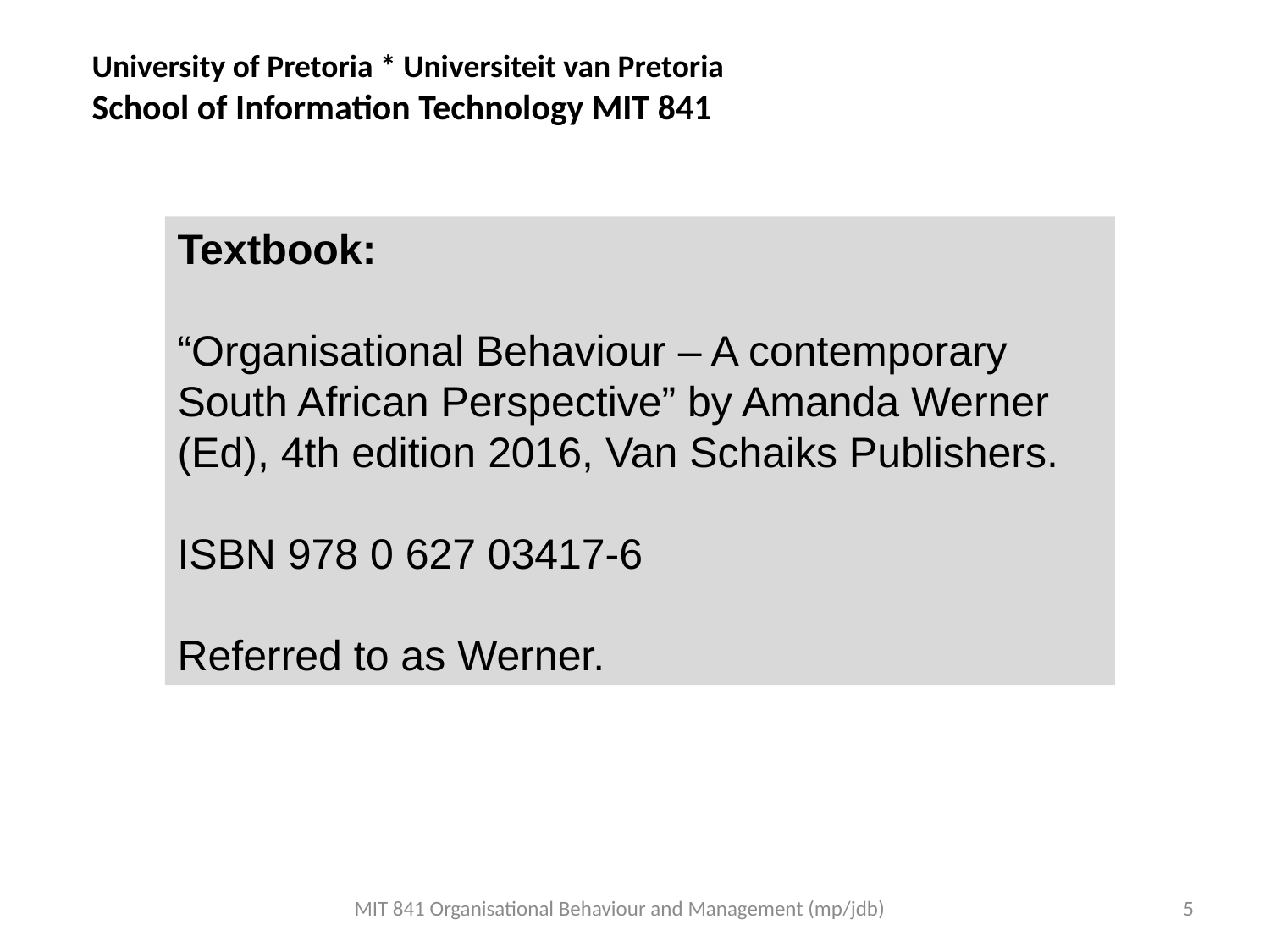

University of Pretoria * Universiteit van Pretoria
School of Information Technology MIT 841
Textbook:

“Organisational Behaviour – A contemporary South African Perspective” by Amanda Werner (Ed), 4th edition 2016, Van Schaiks Publishers.

ISBN 978 0 627 03417-6

Referred to as Werner.
MIT 841 Organisational Behaviour and Management (mp/jdb)
5